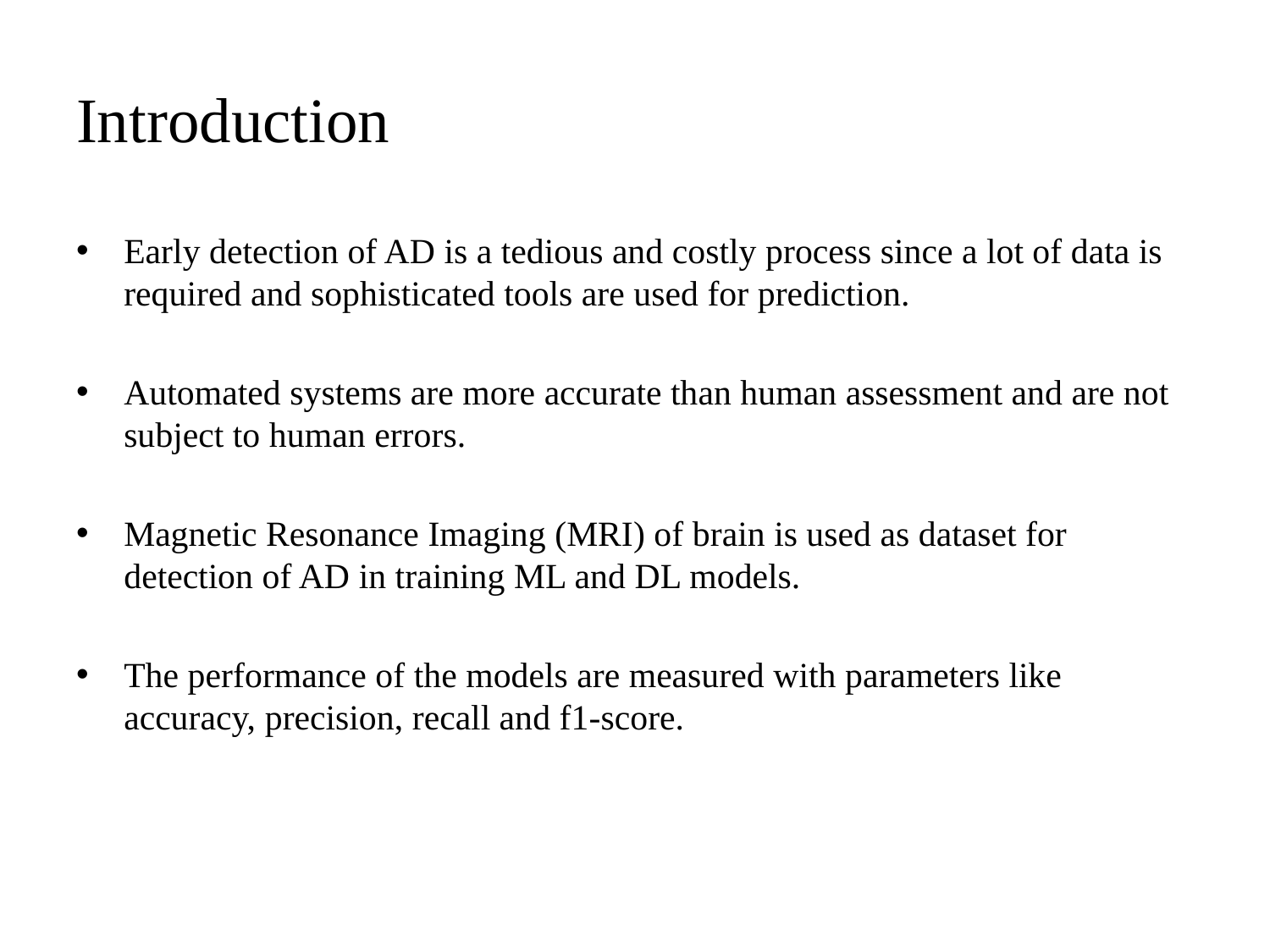

# Introduction
Early detection of AD is a tedious and costly process since a lot of data is required and sophisticated tools are used for prediction.

Automated systems are more accurate than human assessment and are not subject to human errors.

Magnetic Resonance Imaging (MRI) of brain is used as dataset for detection of AD in training ML and DL models.

The performance of the models are measured with parameters like accuracy, precision, recall and f1-score.